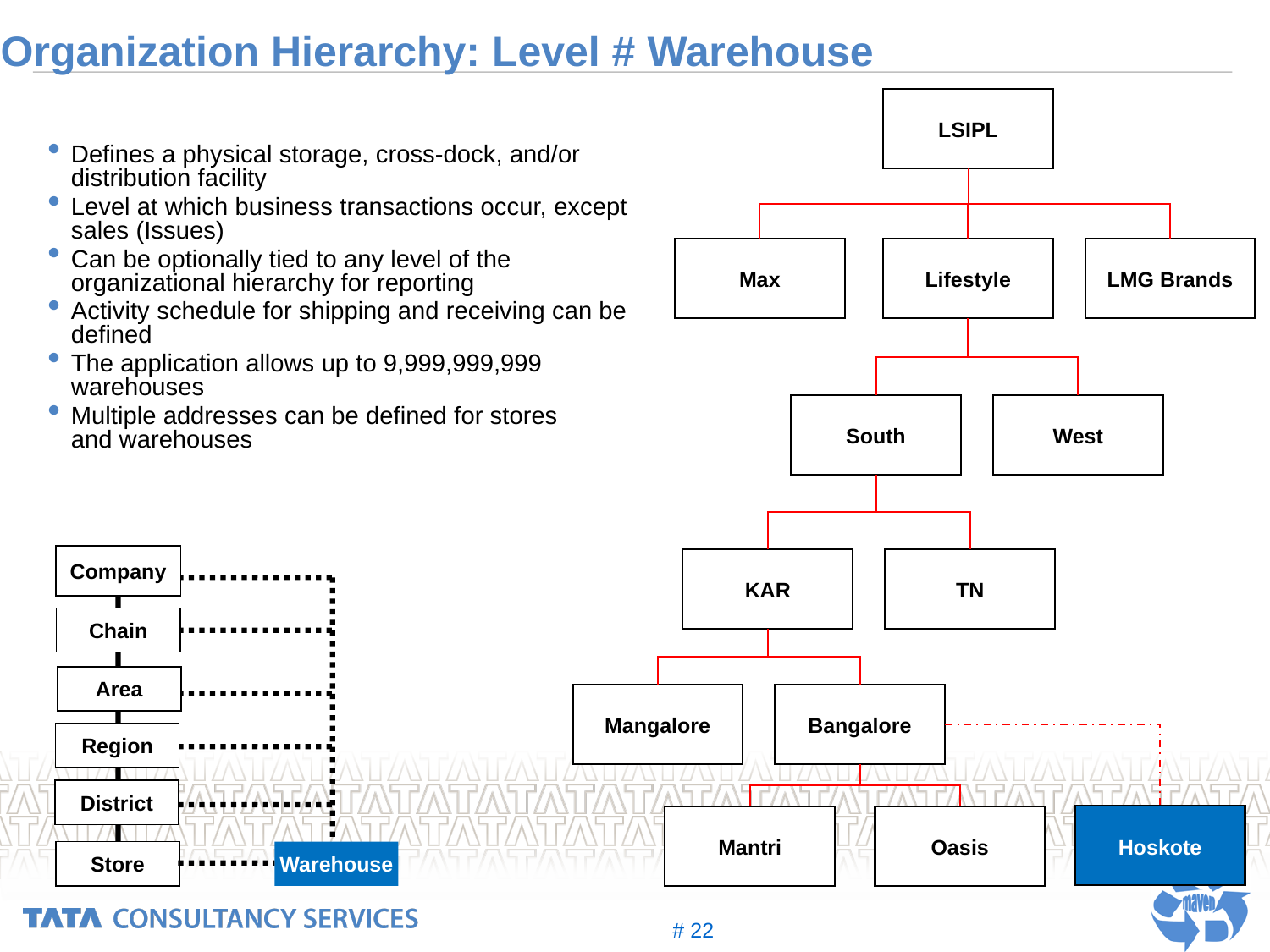

# Organization Hierarchy: Level # Warehouse
LSIPL
Defines a physical storage, cross-dock, and/or distribution facility
Level at which business transactions occur, except sales (Issues)
Can be optionally tied to any level of the organizational hierarchy for reporting
Activity schedule for shipping and receiving can be defined
The application allows up to 9,999,999,999 warehouses
Multiple addresses can be defined for stores         and warehouses
LMG Brands
Max
Lifestyle
South
West
Company

Chain

Area

Region

District

Store

Warehouse

KAR
TN
Mangalore
Bangalore
Hoskote
Mantri
Oasis